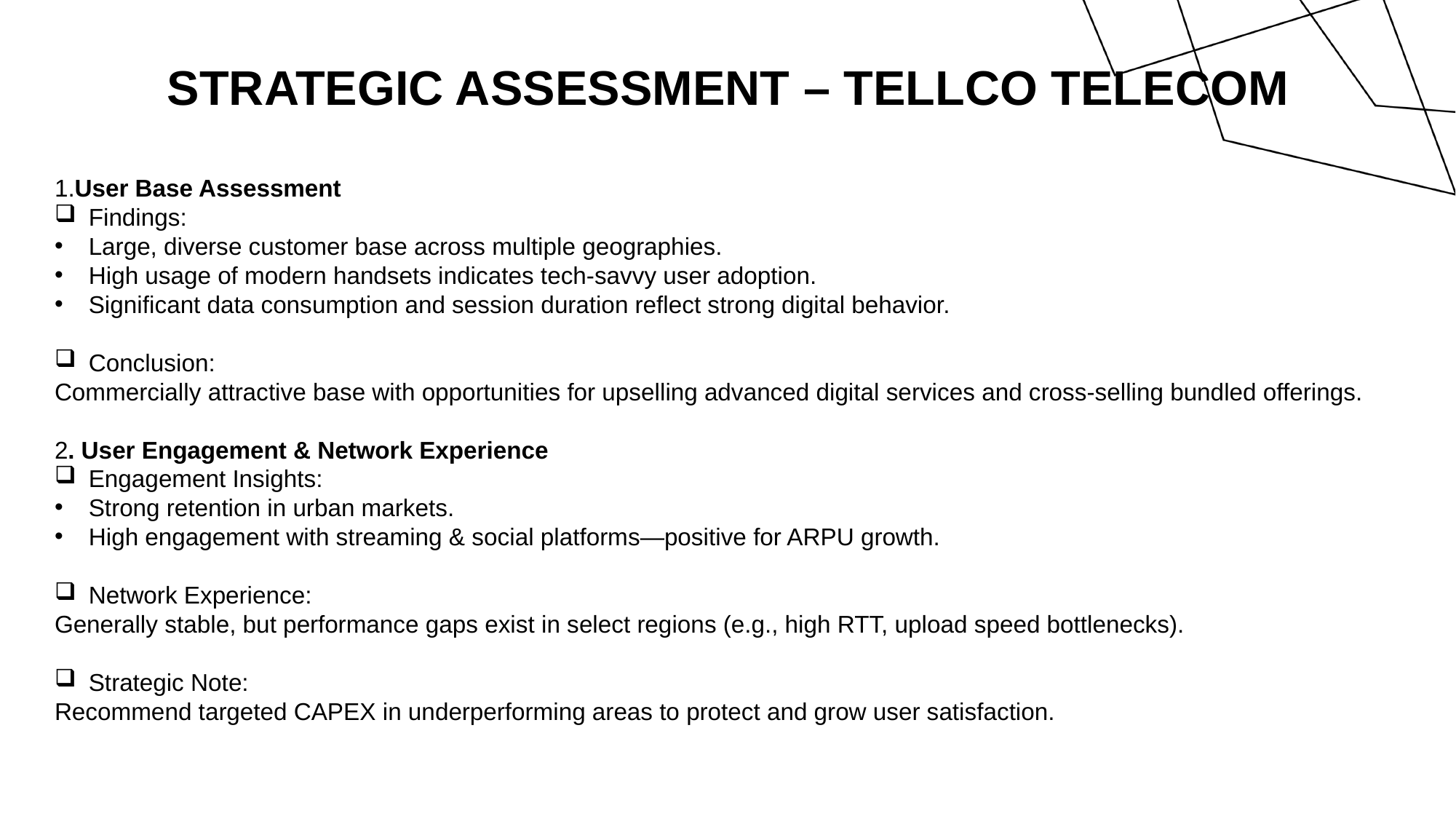

# Strategic Assessment – TellCo Telecom
1.User Base Assessment
Findings:
Large, diverse customer base across multiple geographies.
High usage of modern handsets indicates tech-savvy user adoption.
Significant data consumption and session duration reflect strong digital behavior.

Conclusion:
Commercially attractive base with opportunities for upselling advanced digital services and cross-selling bundled offerings.

2. User Engagement & Network Experience
Engagement Insights:
Strong retention in urban markets.
High engagement with streaming & social platforms—positive for ARPU growth.

Network Experience:
Generally stable, but performance gaps exist in select regions (e.g., high RTT, upload speed bottlenecks).

Strategic Note:
Recommend targeted CAPEX in underperforming areas to protect and grow user satisfaction.